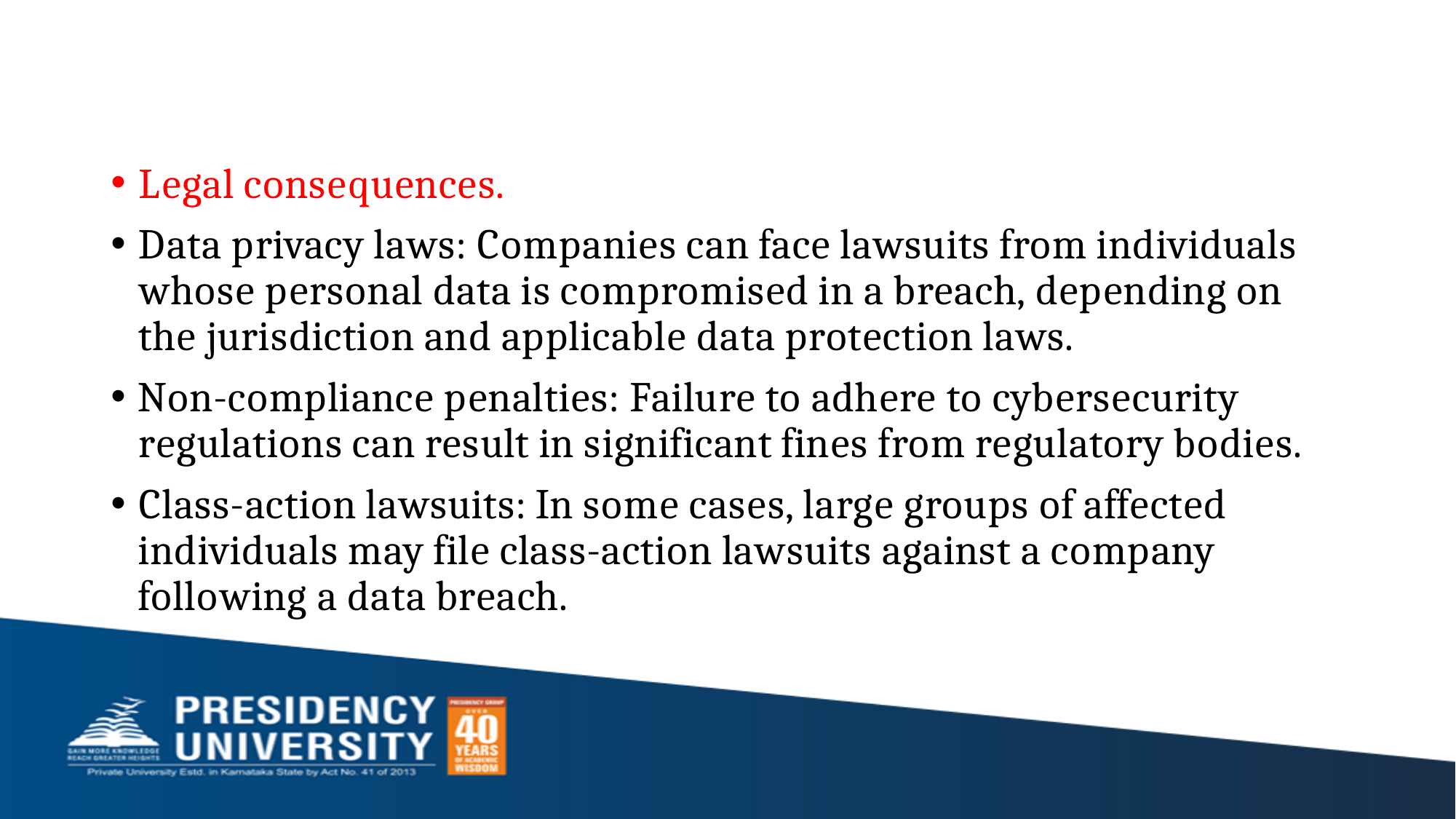

#
Legal consequences.
Data privacy laws: Companies can face lawsuits from individuals whose personal data is compromised in a breach, depending on the jurisdiction and applicable data protection laws.
Non-compliance penalties: Failure to adhere to cybersecurity regulations can result in significant fines from regulatory bodies.
Class-action lawsuits: In some cases, large groups of affected individuals may file class-action lawsuits against a company following a data breach.